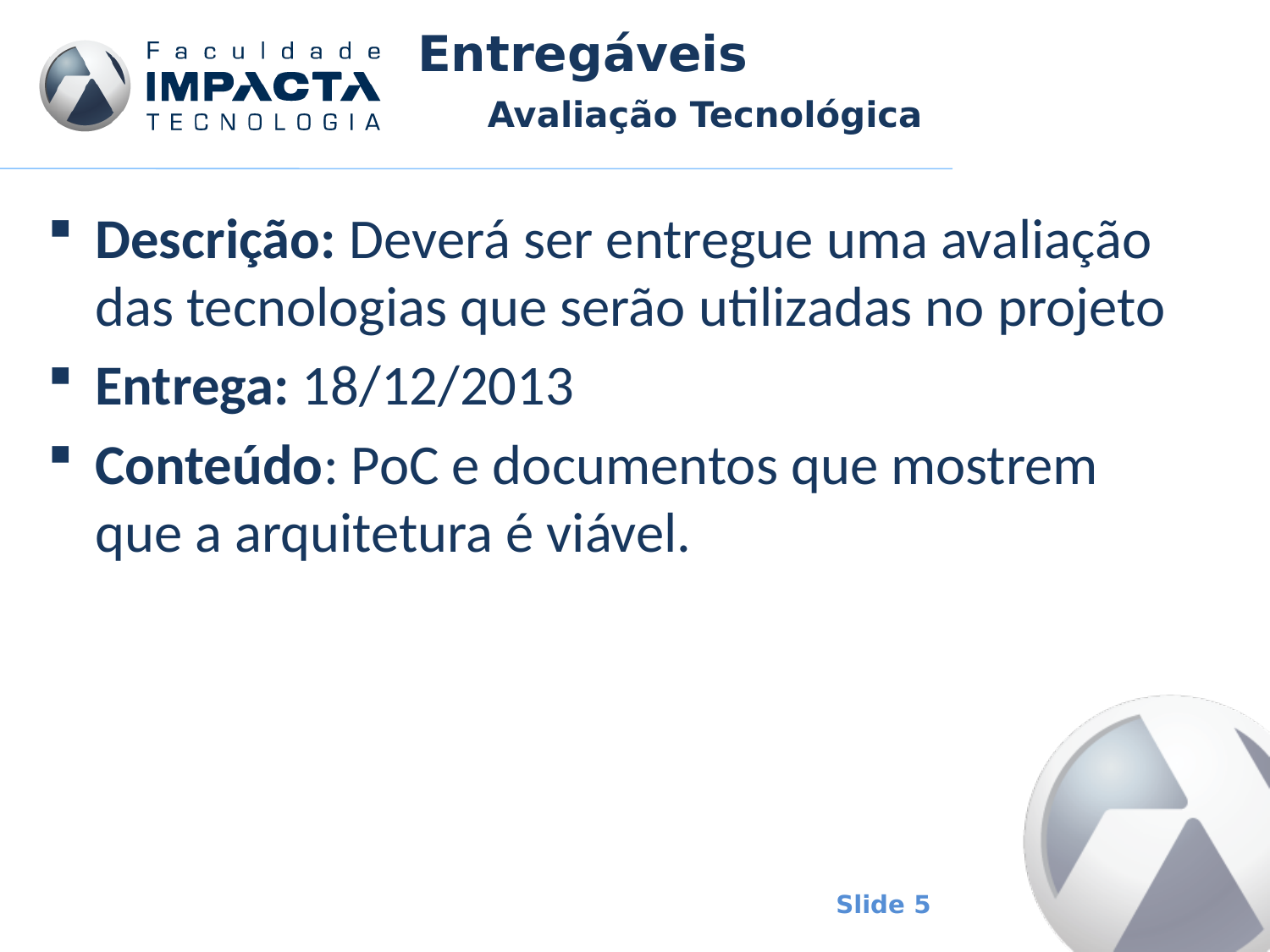

# Entregáveis
Avaliação Tecnológica
Descrição: Deverá ser entregue uma avaliação das tecnologias que serão utilizadas no projeto
Entrega: 18/12/2013
Conteúdo: PoC e documentos que mostrem que a arquitetura é viável.